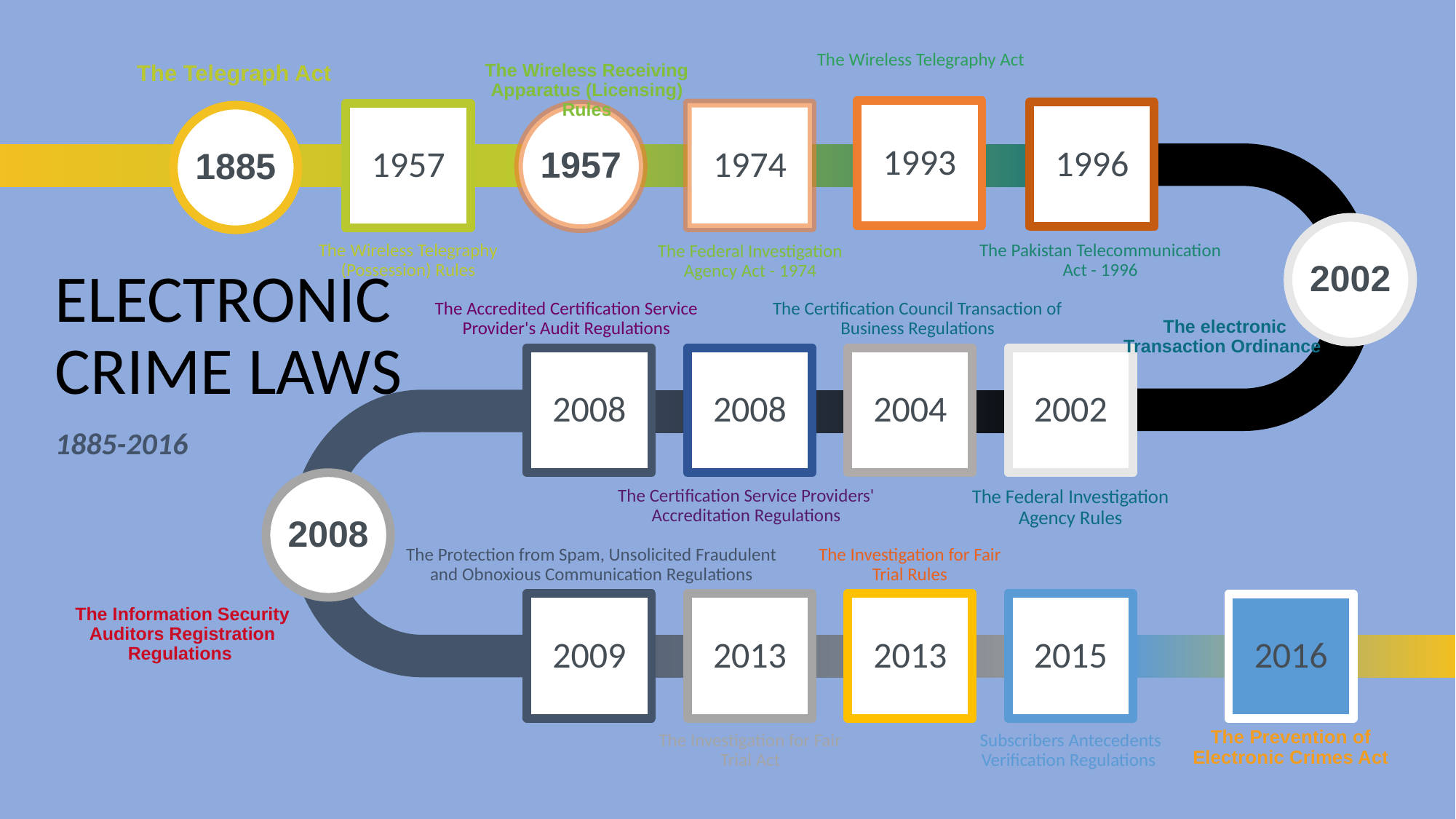

The Wireless Telegraphy Act
The Wireless Receiving Apparatus (Licensing) Rules

The Telegraph Act
1993
1996
1974
1957
1957
1885
2002
The Wireless Telegraphy (Possession) Rules
The Pakistan Telecommunication Act - 1996
The Federal Investigation Agency Act - 1974

# ELECTRONIC CRIME LAWS
The Certification Council Transaction of Business Regulations
The Accredited Certification Service Provider's Audit Regulations
The electronic Transaction Ordinance
2008
2008
2004
2002
1885-2016
2008
The Federal Investigation Agency Rules
The Certification Service Providers' Accreditation Regulations
The Protection from Spam, Unsolicited Fraudulent and Obnoxious Communication Regulations
The Investigation for Fair Trial Rules
2009
2013
2013
2015
2016
The Information Security Auditors Registration Regulations
The Prevention of Electronic Crimes Act
The Investigation for Fair Trial Act
Subscribers Antecedents Verification Regulations